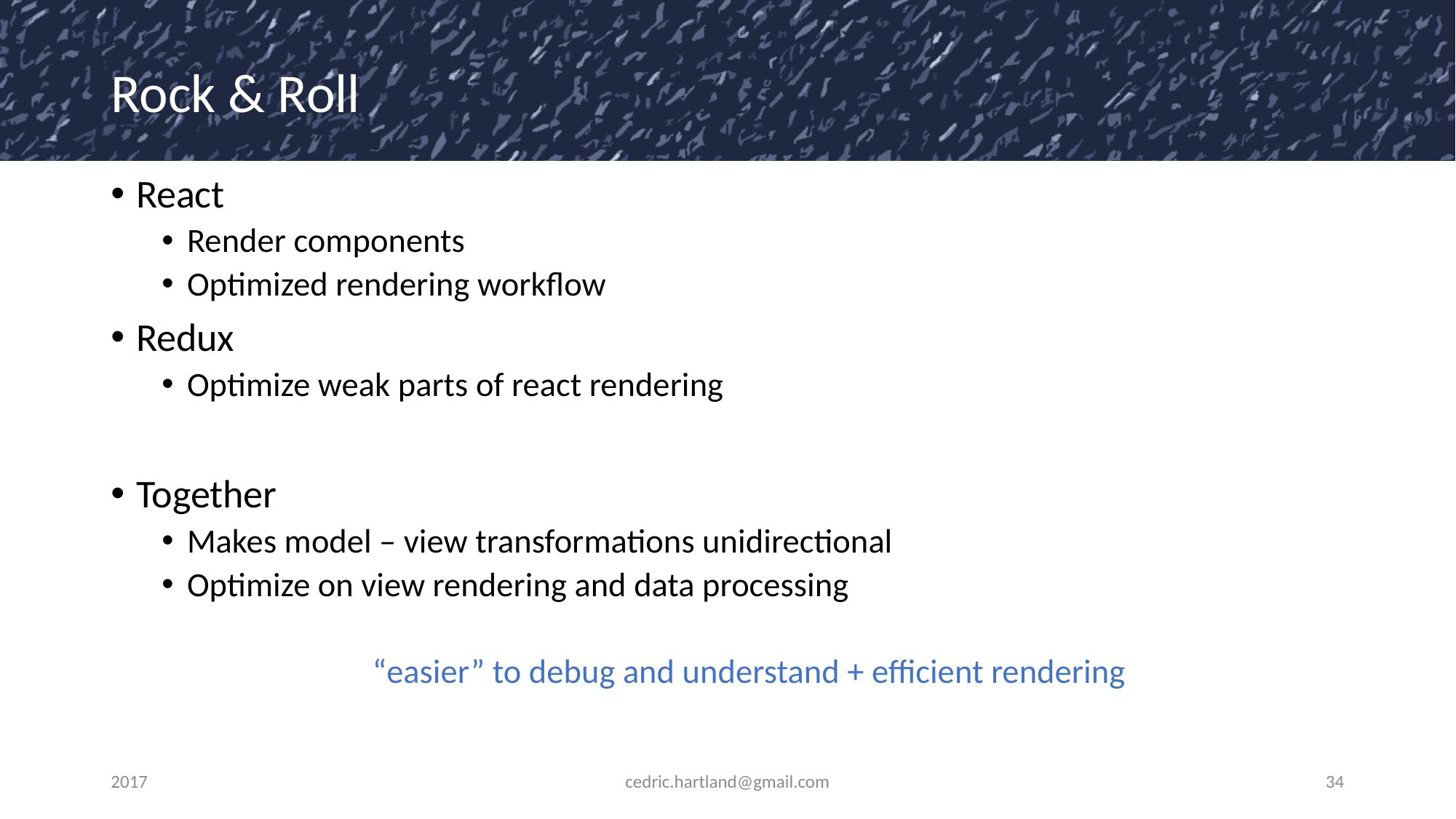

# Rock & Roll
React
Render components
Optimized rendering workflow
Redux
Optimize weak parts of react rendering

Together
Makes model – view transformations unidirectional
Optimize on view rendering and data processing

“easier” to debug and understand + efficient rendering
2017
cedric.hartland@gmail.com
34